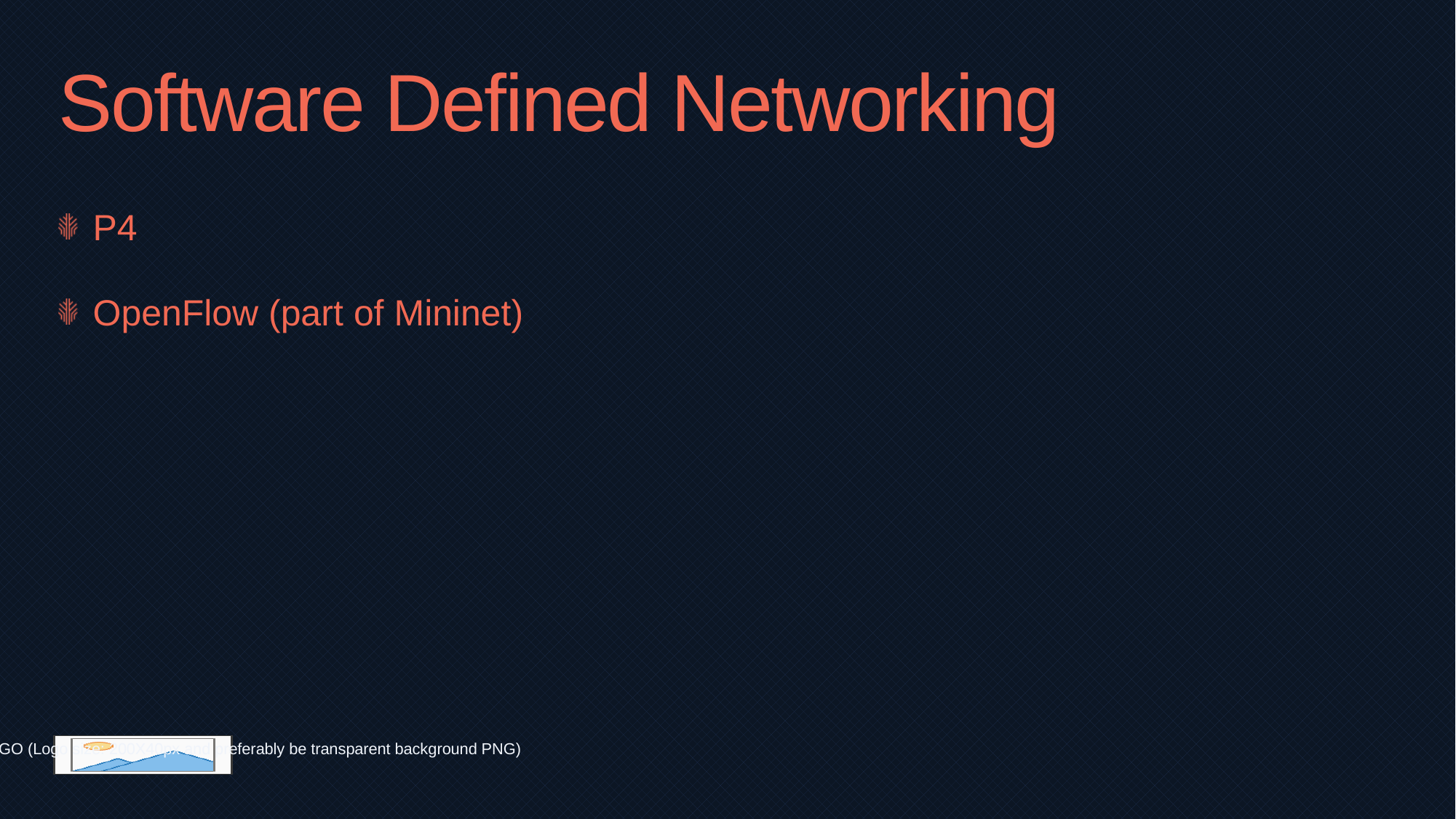

# Software Defined Networking

P4
OpenFlow (part of Mininet)